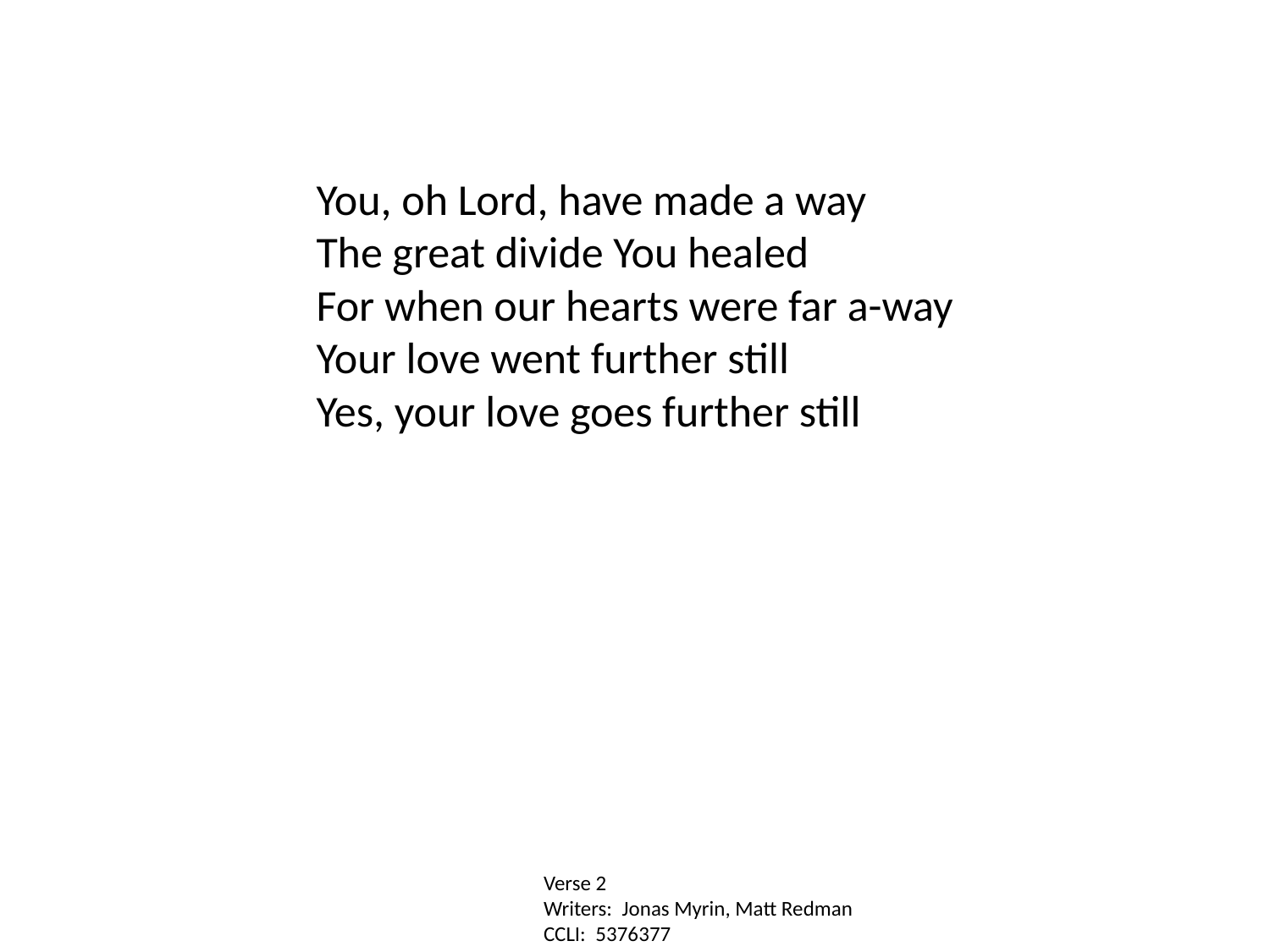

You, oh Lord, have made a way
The great divide You healed
For when our hearts were far a-way
Your love went further still
Yes, your love goes further still

Verse 2
Writers:  Jonas Myrin, Matt Redman
CCLI:  5376377